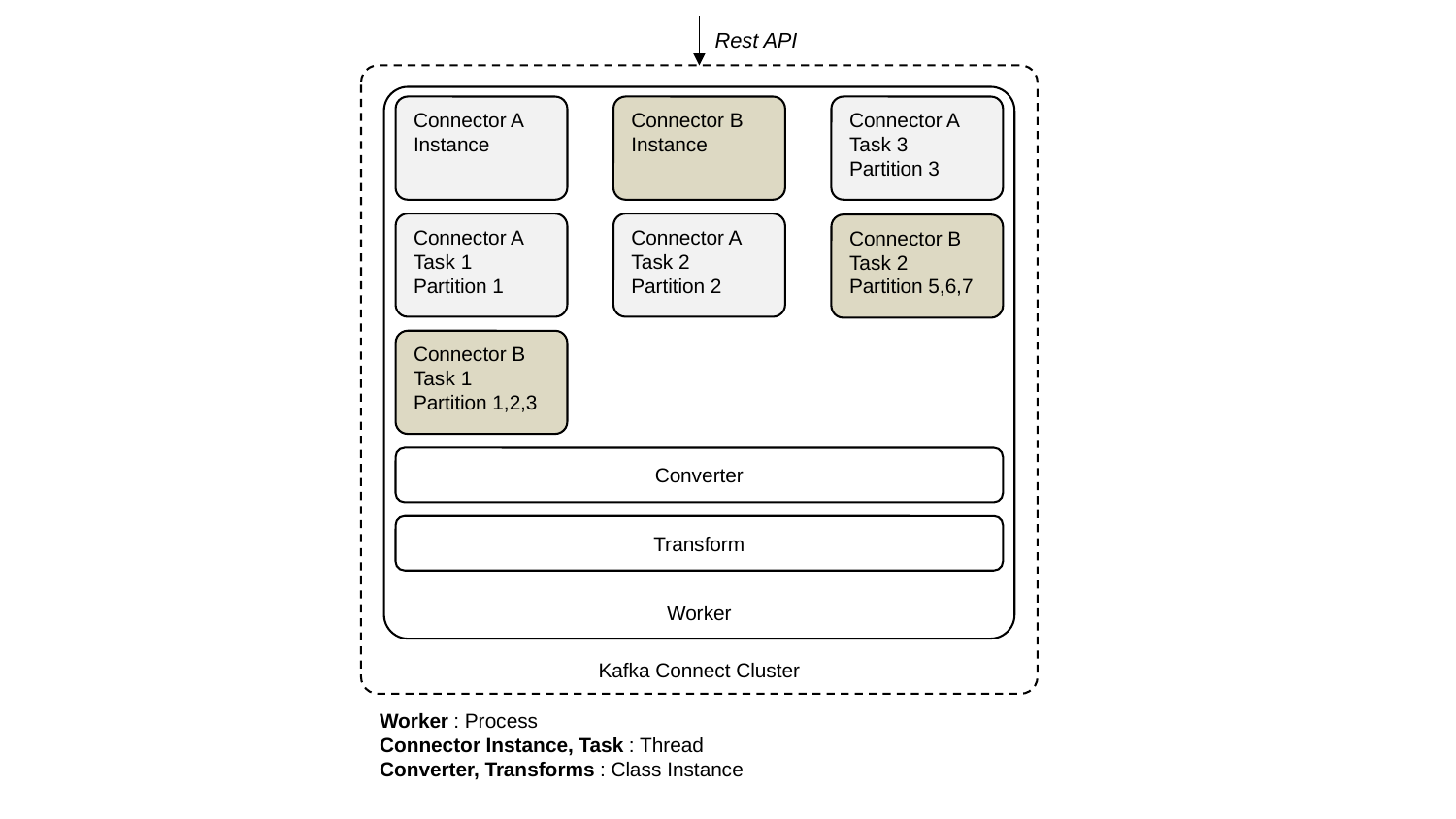

Rest API
Kafka Connect Cluster
Worker
Connector A
Instance
Connector B
Instance
Connector A
Task 3
Partition 3
Connector A
Task 1
Partition 1
Connector A
Task 2
Partition 2
Connector B
Task 2
Partition 5,6,7
Connector B
Task 1
Partition 1,2,3
Converter
Transform
Worker : Process
Connector Instance, Task : Thread
Converter, Transforms : Class Instance